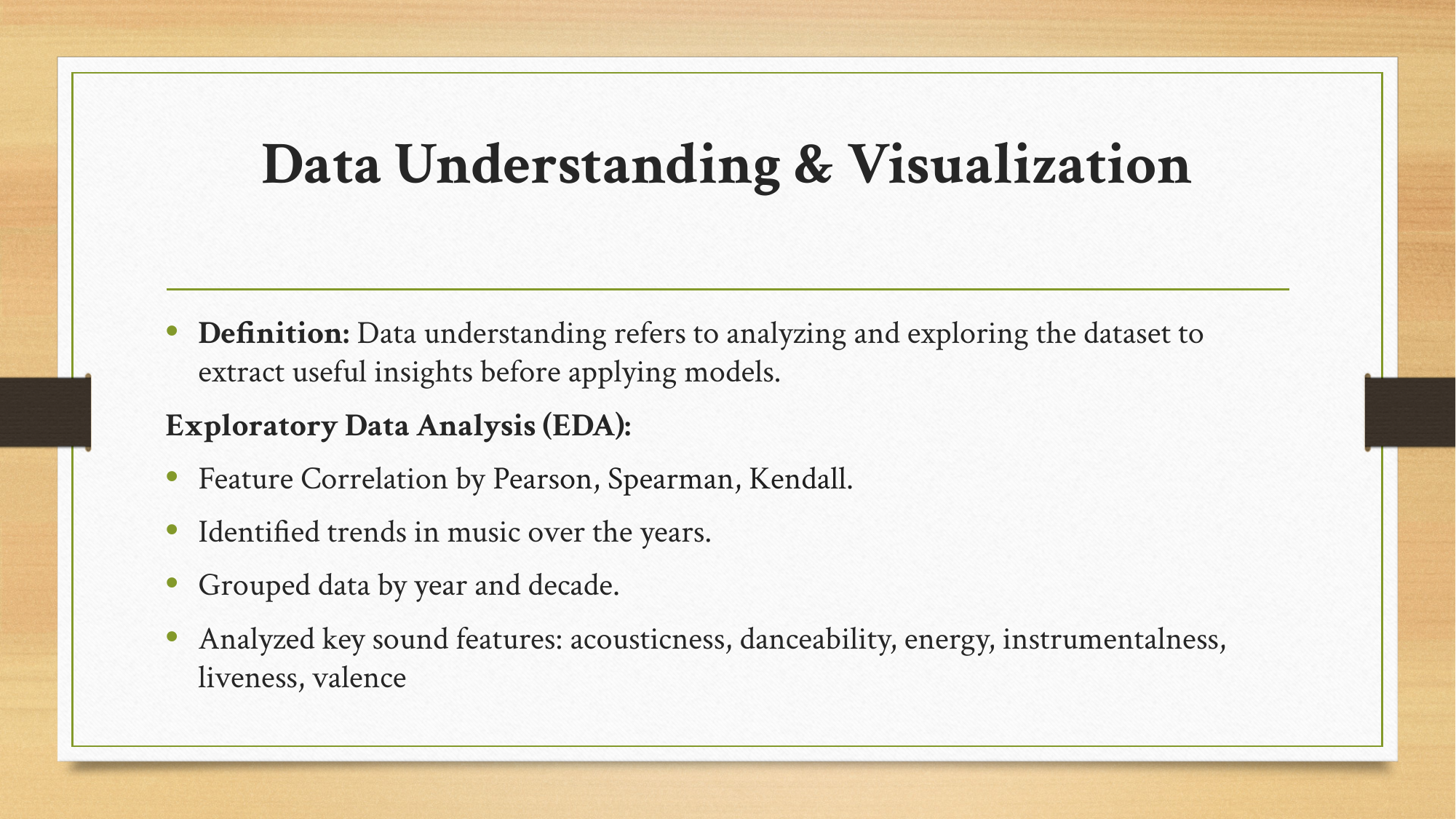

# Data Understanding & Visualization
Definition: Data understanding refers to analyzing and exploring the dataset to extract useful insights before applying models.
Exploratory Data Analysis (EDA):
Feature Correlation by Pearson, Spearman, Kendall.
Identified trends in music over the years.
Grouped data by year and decade.
Analyzed key sound features: acousticness, danceability, energy, instrumentalness, liveness, valence